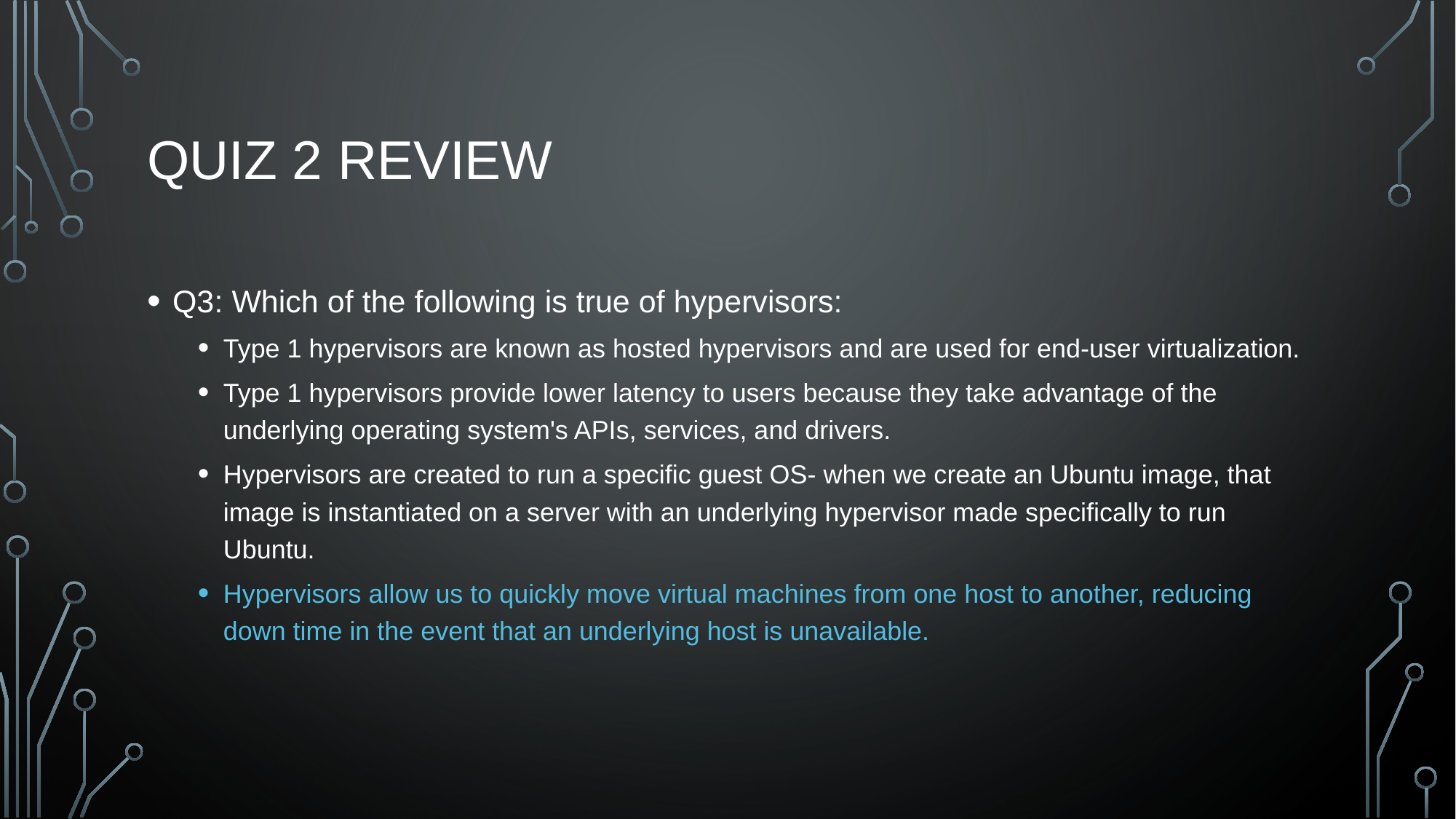

# Quiz 2 Review
Q3: Which of the following is true of hypervisors:
Type 1 hypervisors are known as hosted hypervisors and are used for end-user virtualization.
Type 1 hypervisors provide lower latency to users because they take advantage of the underlying operating system's APIs, services, and drivers.
Hypervisors are created to run a specific guest OS- when we create an Ubuntu image, that image is instantiated on a server with an underlying hypervisor made specifically to run Ubuntu.
Hypervisors allow us to quickly move virtual machines from one host to another, reducing down time in the event that an underlying host is unavailable.